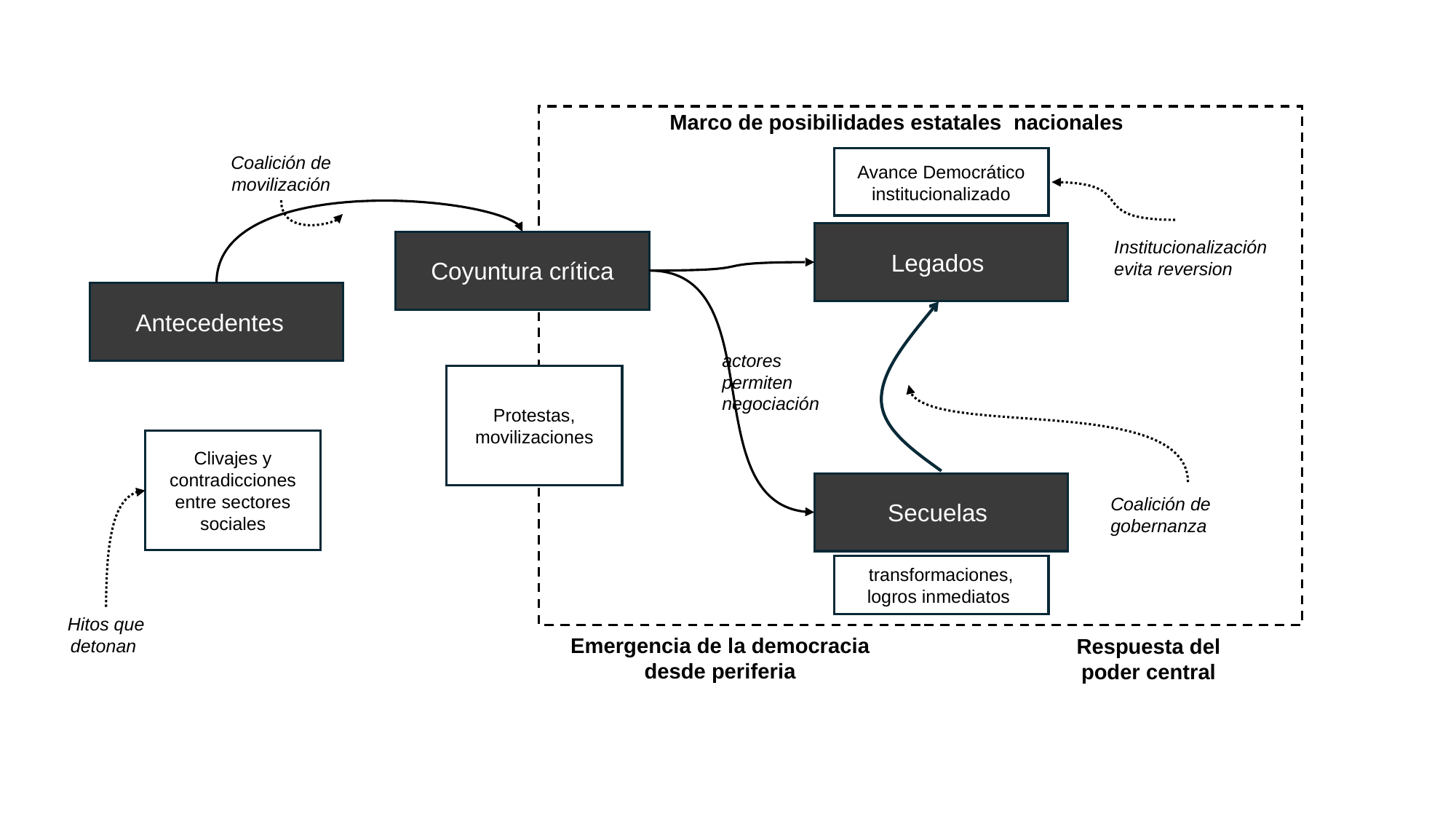

Marco de posibilidades estatales  nacionales

Coalición de movilización
Avance Democrático institucionalizado
Legados
Institucionalización evita reversion
 Coyuntura crítica
Antecedentes

actores permiten negociación
Protestas, movilizaciones
Clivajes y contradicciones entre sectores sociales
Secuelas
Coalición de gobernanza
transformaciones, logros inmediatos
Hitos que detonan
Emergencia de la democracia desde periferia
Respuesta del poder central